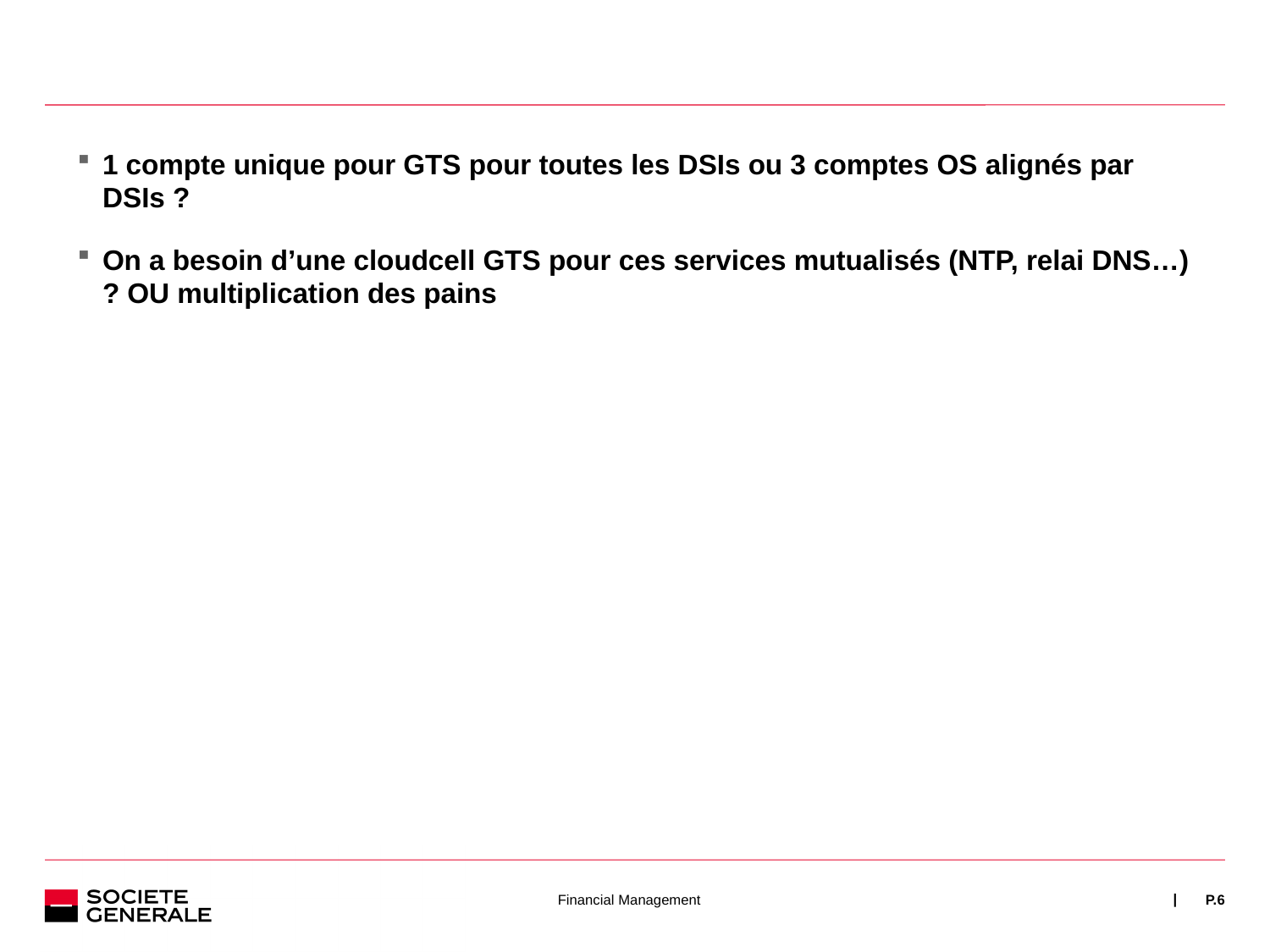

#
1 compte unique pour GTS pour toutes les DSIs ou 3 comptes OS alignés par DSIs ?
On a besoin d’une cloudcell GTS pour ces services mutualisés (NTP, relai DNS…) ? OU multiplication des pains

Financial Management
P.6